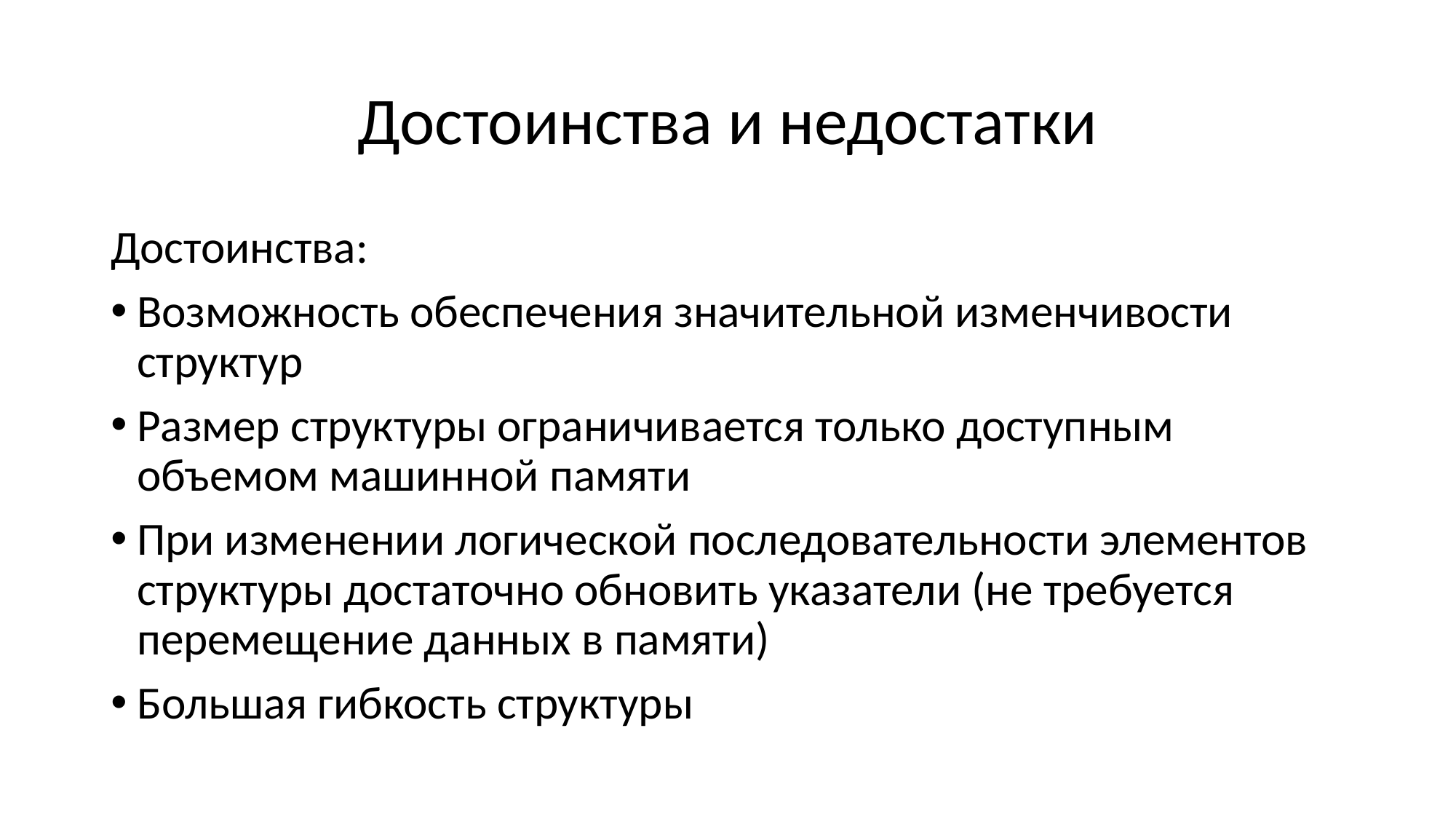

# Достоинства и недостатки
Достоинства:
Возможность обеспечения значительной изменчивости структур
Размер структуры ограничивается только доступным объемом машинной памяти
При изменении логической последовательности элементов структуры достаточно обновить указатели (не требуется перемещение данных в памяти)
Большая гибкость структуры